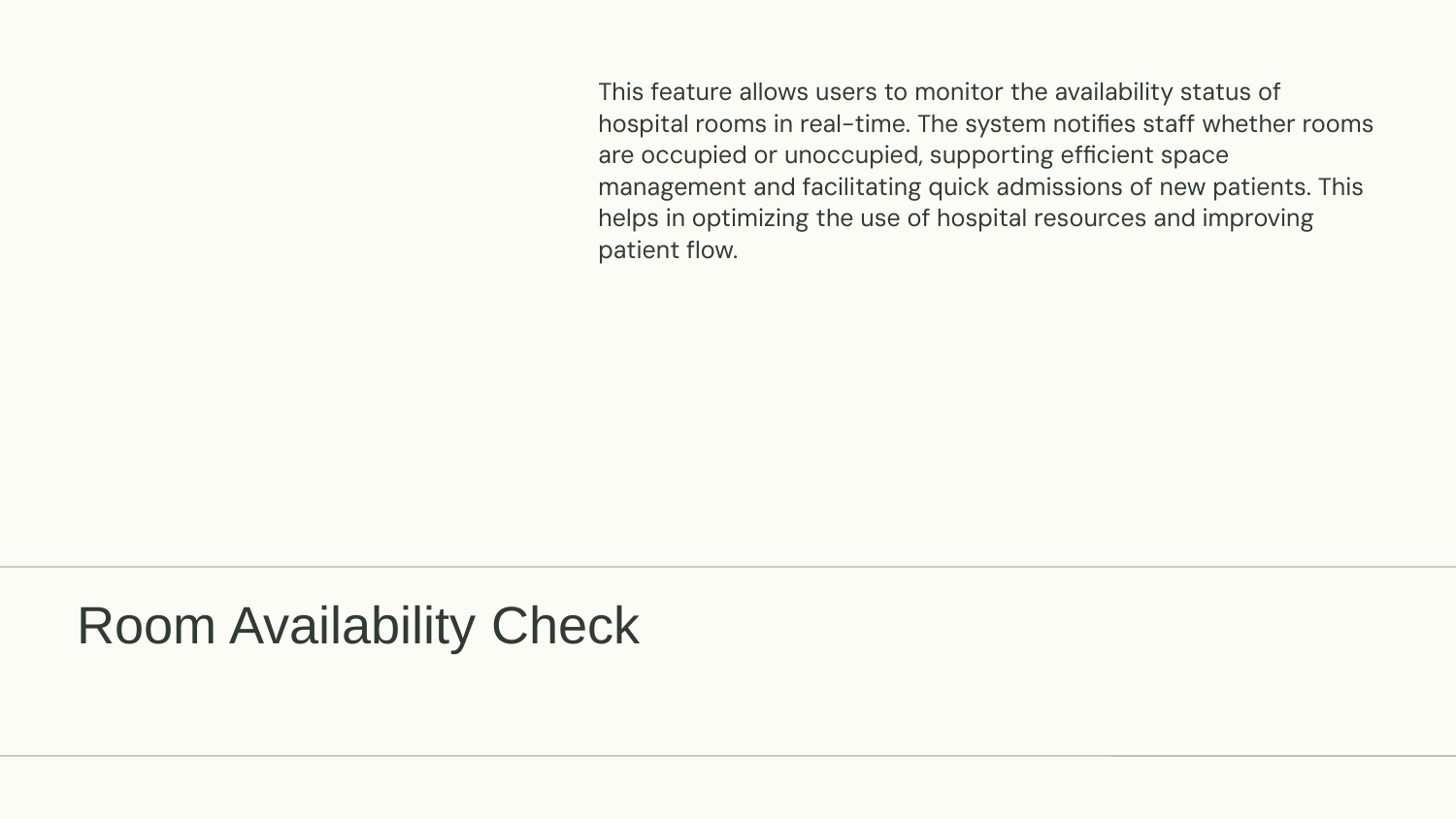

This feature allows users to monitor the availability status of hospital rooms in real-time. The system notifies staff whether rooms are occupied or unoccupied, supporting efficient space management and facilitating quick admissions of new patients. This helps in optimizing the use of hospital resources and improving patient flow.
# Room Availability Check